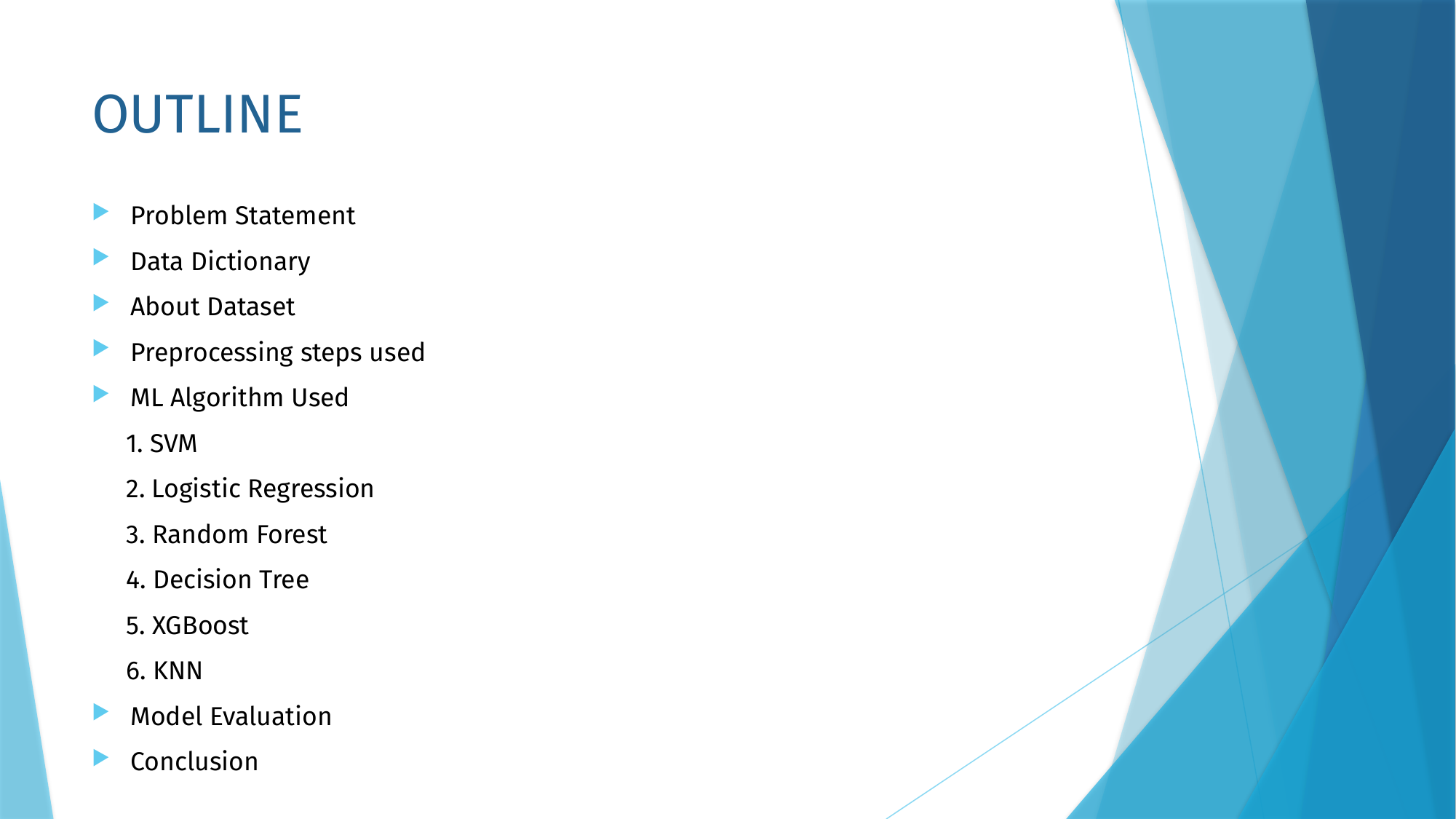

# OUTLINE
Problem Statement
Data Dictionary
About Dataset
Preprocessing steps used
ML Algorithm Used
     1. SVM
     2. Logistic Regression
     3. Random Forest
     4. Decision Tree
     5. XGBoost
     6. KNN
Model Evaluation
Conclusion